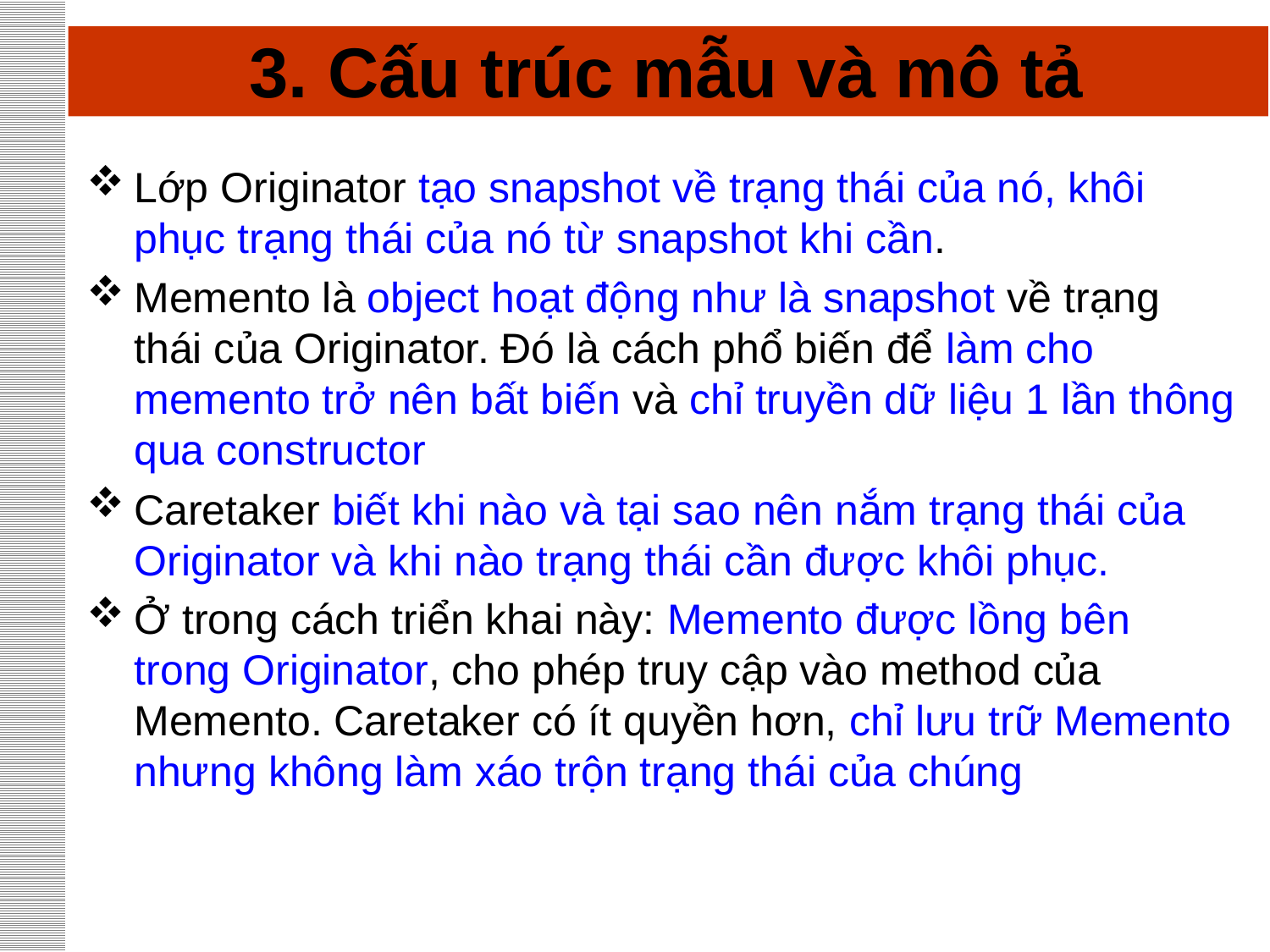

# 3. Cấu trúc mẫu và mô tả
Lớp Originator tạo snapshot về trạng thái của nó, khôi phục trạng thái của nó từ snapshot khi cần.
Memento là object hoạt động như là snapshot về trạng thái của Originator. Đó là cách phổ biến để làm cho memento trở nên bất biến và chỉ truyền dữ liệu 1 lần thông qua constructor
Caretaker biết khi nào và tại sao nên nắm trạng thái của Originator và khi nào trạng thái cần được khôi phục.
Ở trong cách triển khai này: Memento được lồng bên trong Originator, cho phép truy cập vào method của Memento. Caretaker có ít quyền hơn, chỉ lưu trữ Memento nhưng không làm xáo trộn trạng thái của chúng